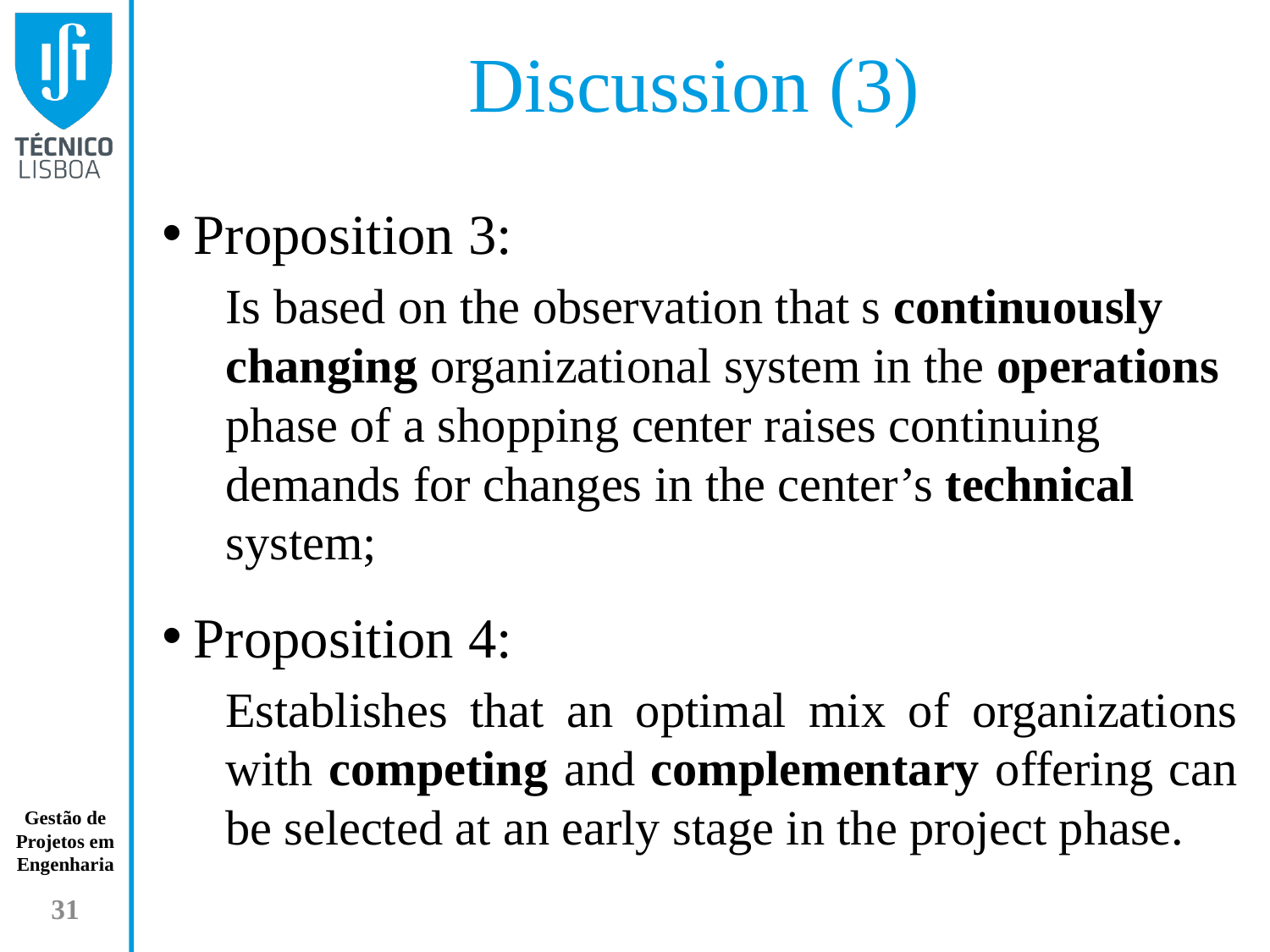

# Discussion (3)
Proposition 3:
Is based on the observation that s continuously changing organizational system in the operations phase of a shopping center raises continuing demands for changes in the center’s technical system;
Proposition 4:
Establishes that an optimal mix of organizations with competing and complementary offering can be selected at an early stage in the project phase.

31